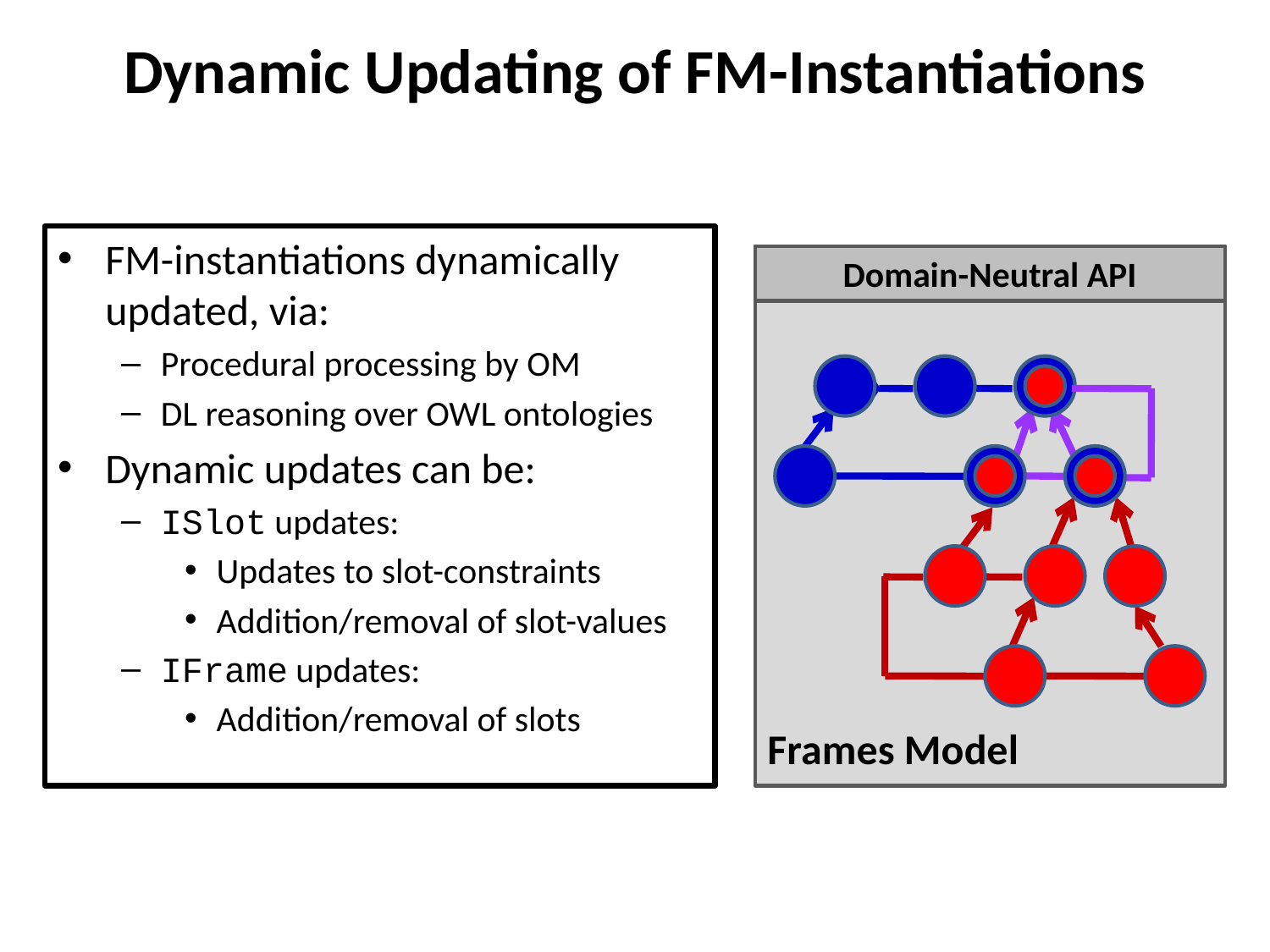

# Dynamic Updating of FM-Instantiations
FM-instantiations dynamically updated, via:
Procedural processing by OM
DL reasoning over OWL ontologies
Dynamic updates can be:
ISlot updates:
Updates to slot-constraints
Addition/removal of slot-values
IFrame updates:
Addition/removal of slots

Domain-Neutral API

Frames Model